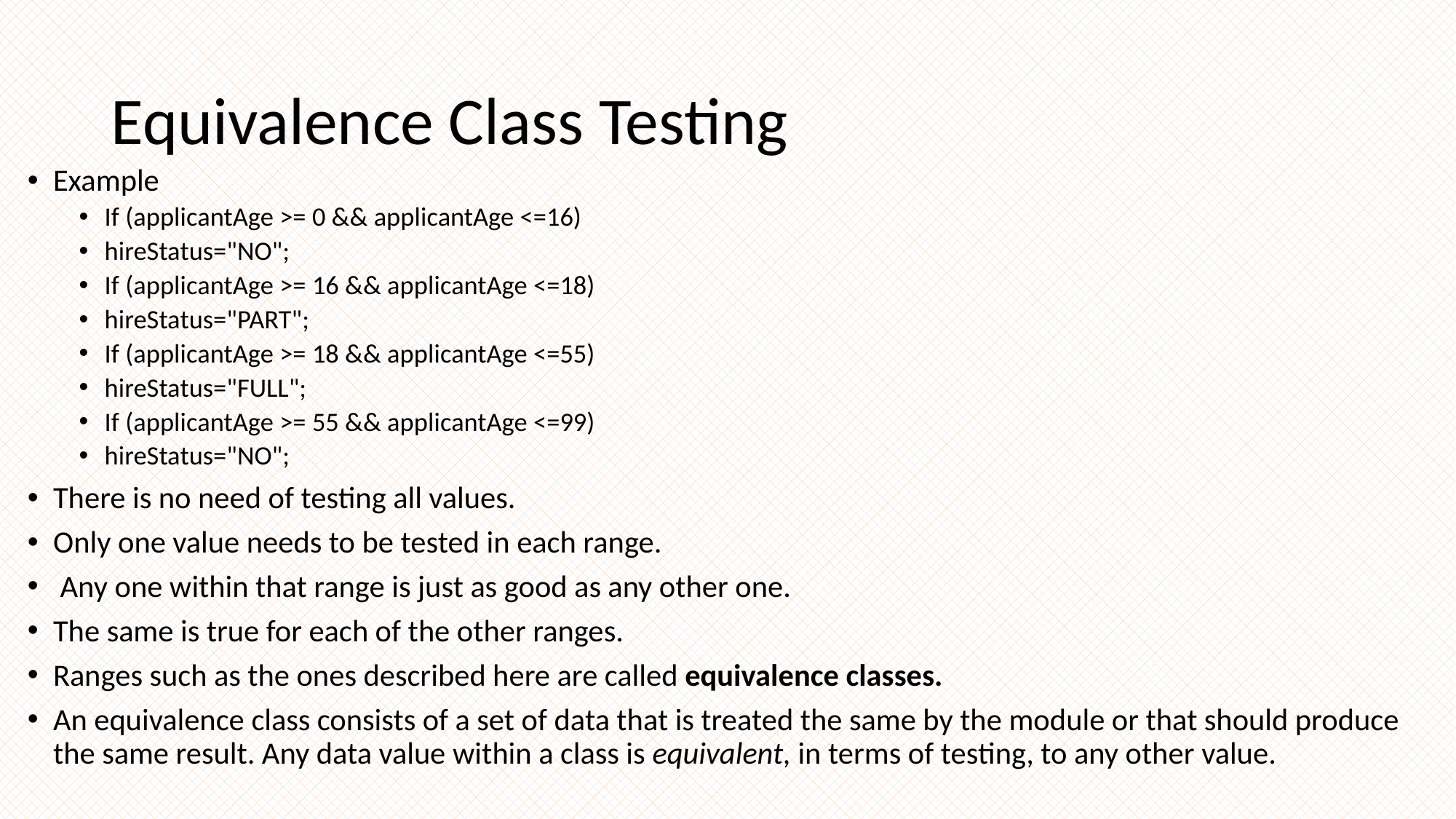

# Equivalence Class Testing
Example
If (applicantAge >= 0 && applicantAge <=16)
hireStatus="NO";
If (applicantAge >= 16 && applicantAge <=18)
hireStatus="PART";
If (applicantAge >= 18 && applicantAge <=55)
hireStatus="FULL";
If (applicantAge >= 55 && applicantAge <=99)
hireStatus="NO";
There is no need of testing all values.
Only one value needs to be tested in each range.
 Any one within that range is just as good as any other one.
The same is true for each of the other ranges.
Ranges such as the ones described here are called equivalence classes.
An equivalence class consists of a set of data that is treated the same by the module or that should produce the same result. Any data value within a class is equivalent, in terms of testing, to any other value.